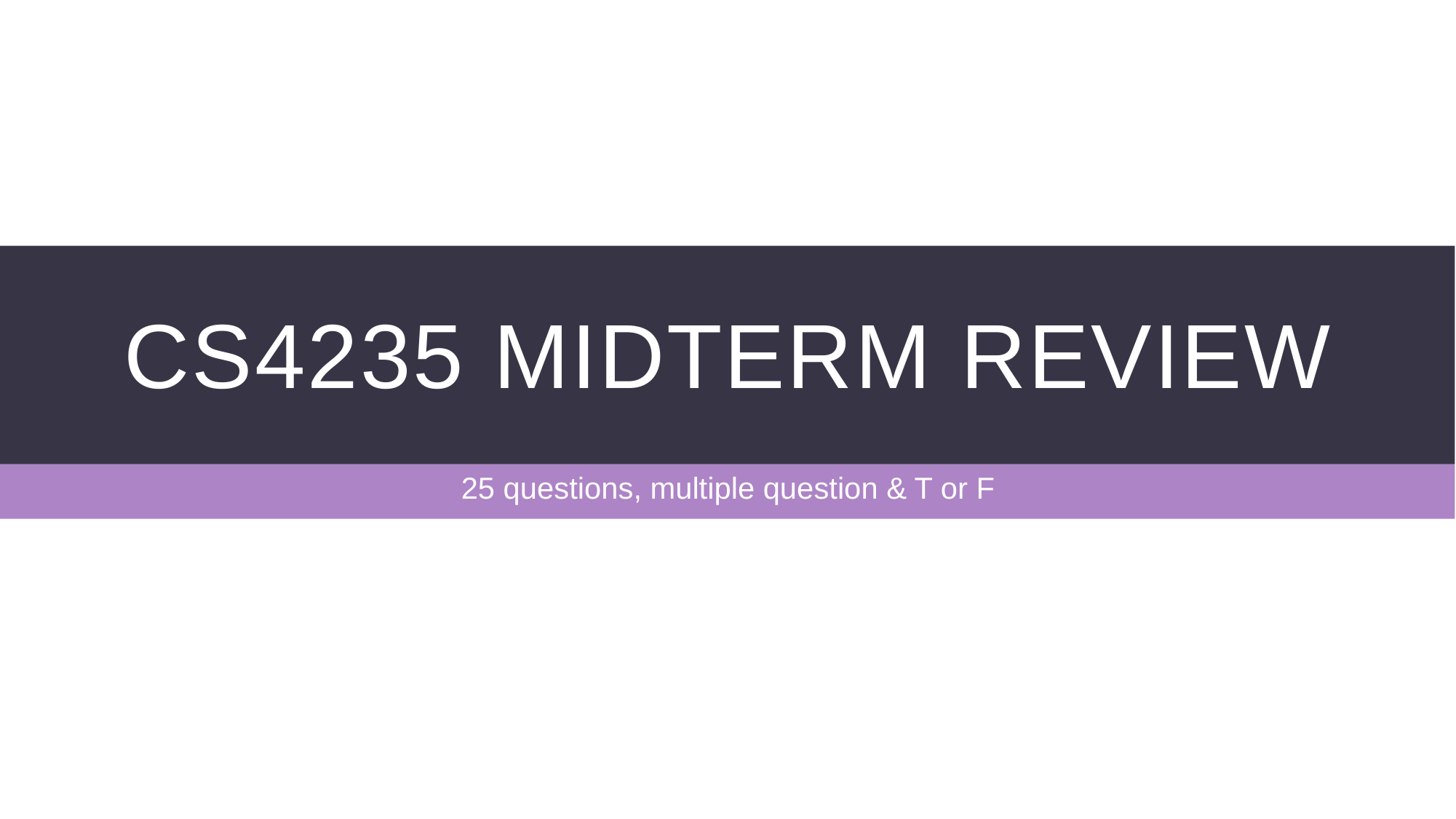

# CS4235 Midterm review
25 questions, multiple question & T or F